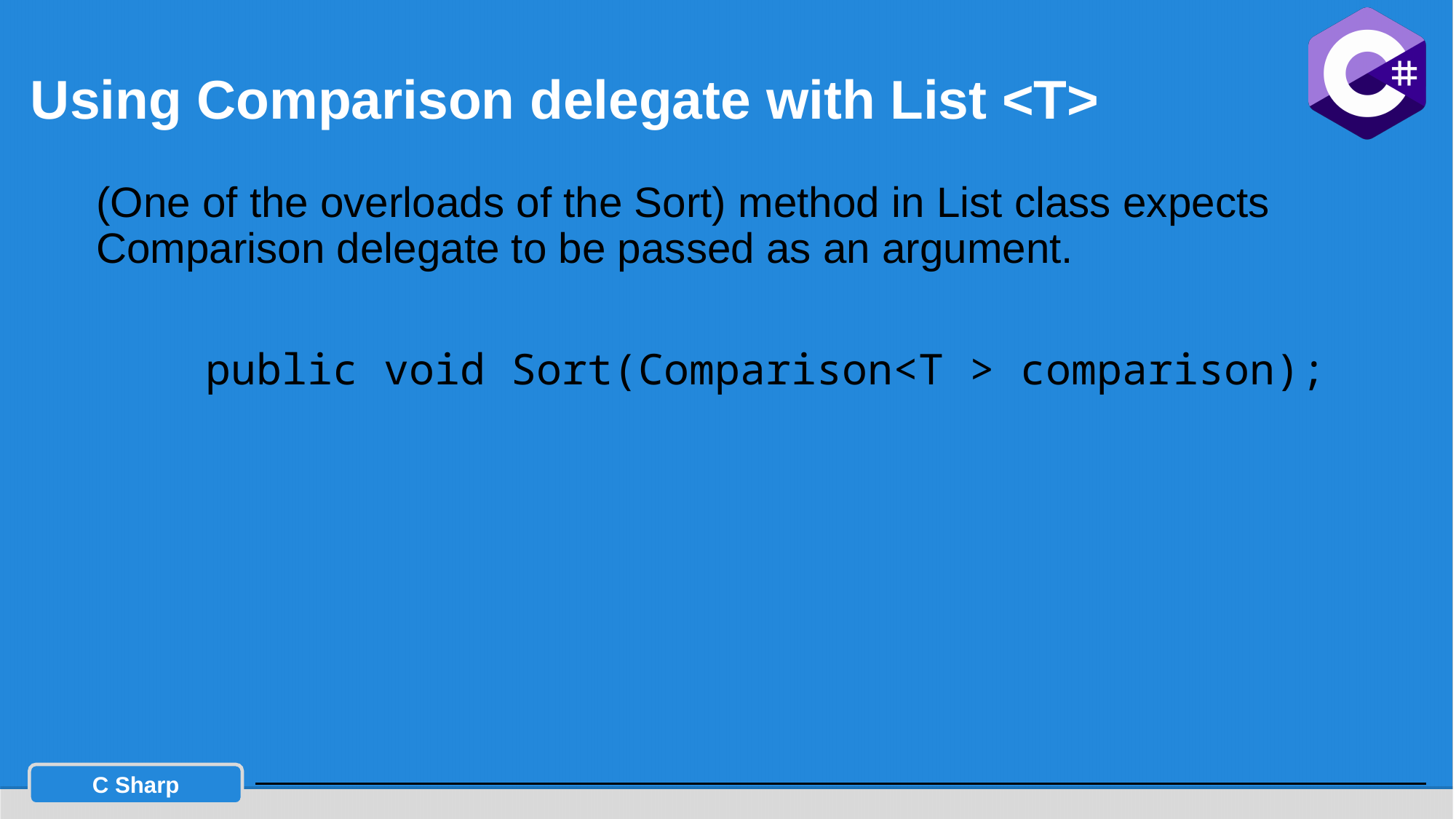

# Using Comparison delegate with List <T>
(One of the overloads of the Sort) method in List class expects Comparison delegate to be passed as an argument.

	public void Sort(Comparison<T > comparison);